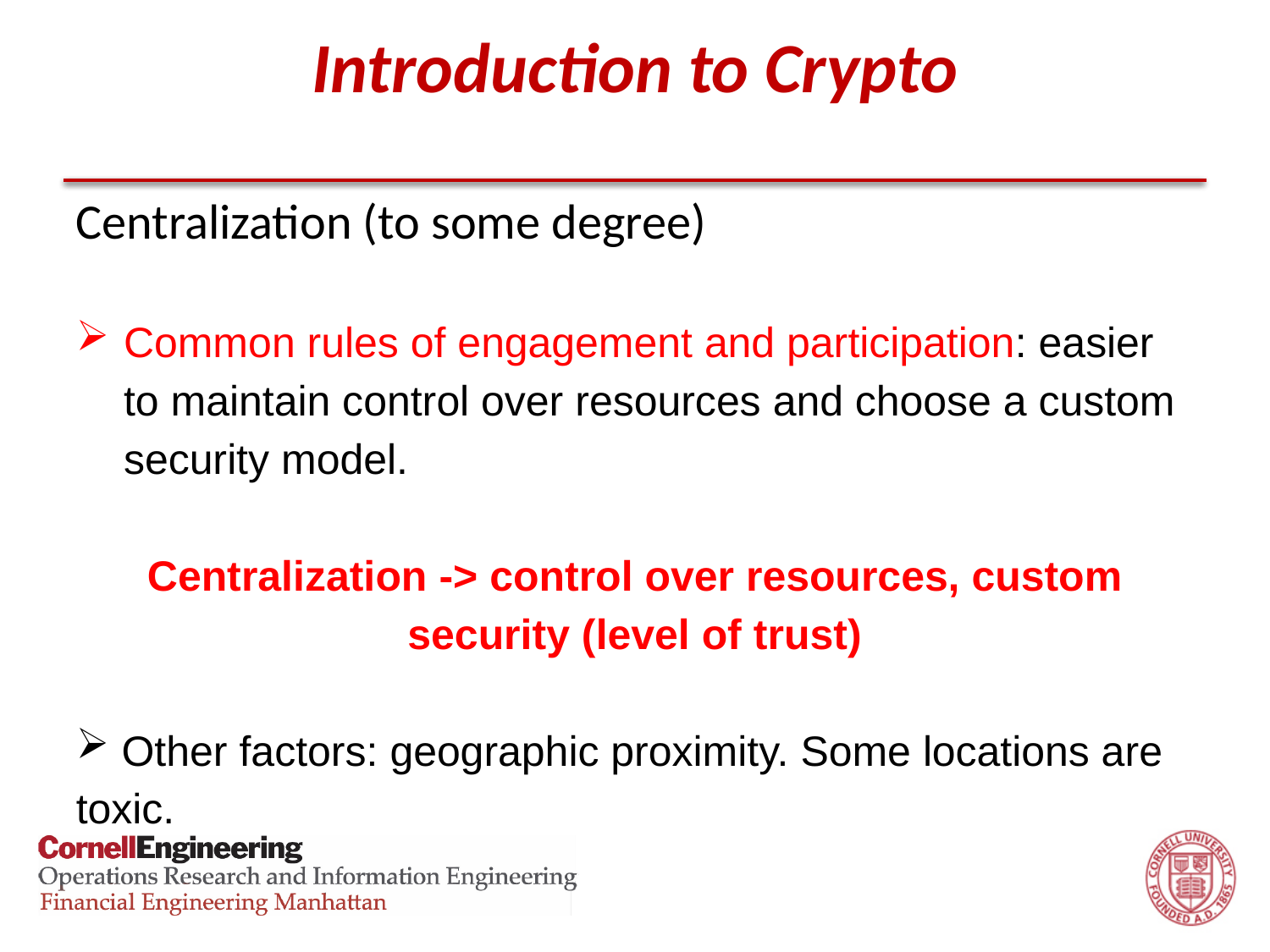

# Introduction to Crypto
Centralization (to some degree)

Common rules of engagement and participation: easier to maintain control over resources and choose a custom security model.

Centralization -> control over resources, custom security (level of trust)

 Other factors: geographic proximity. Some locations are toxic.